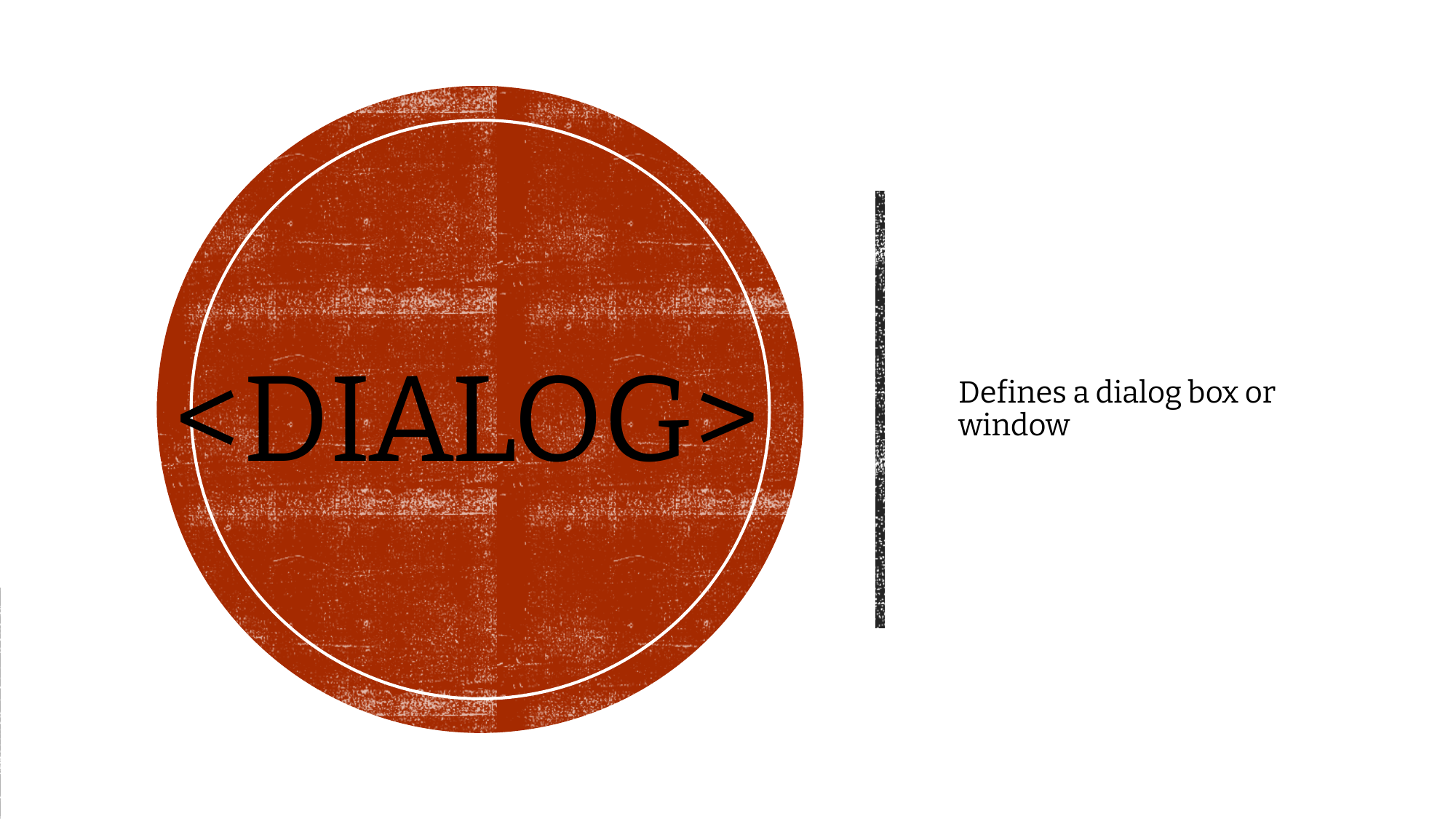

# <dialog>

Defines a dialog box or window